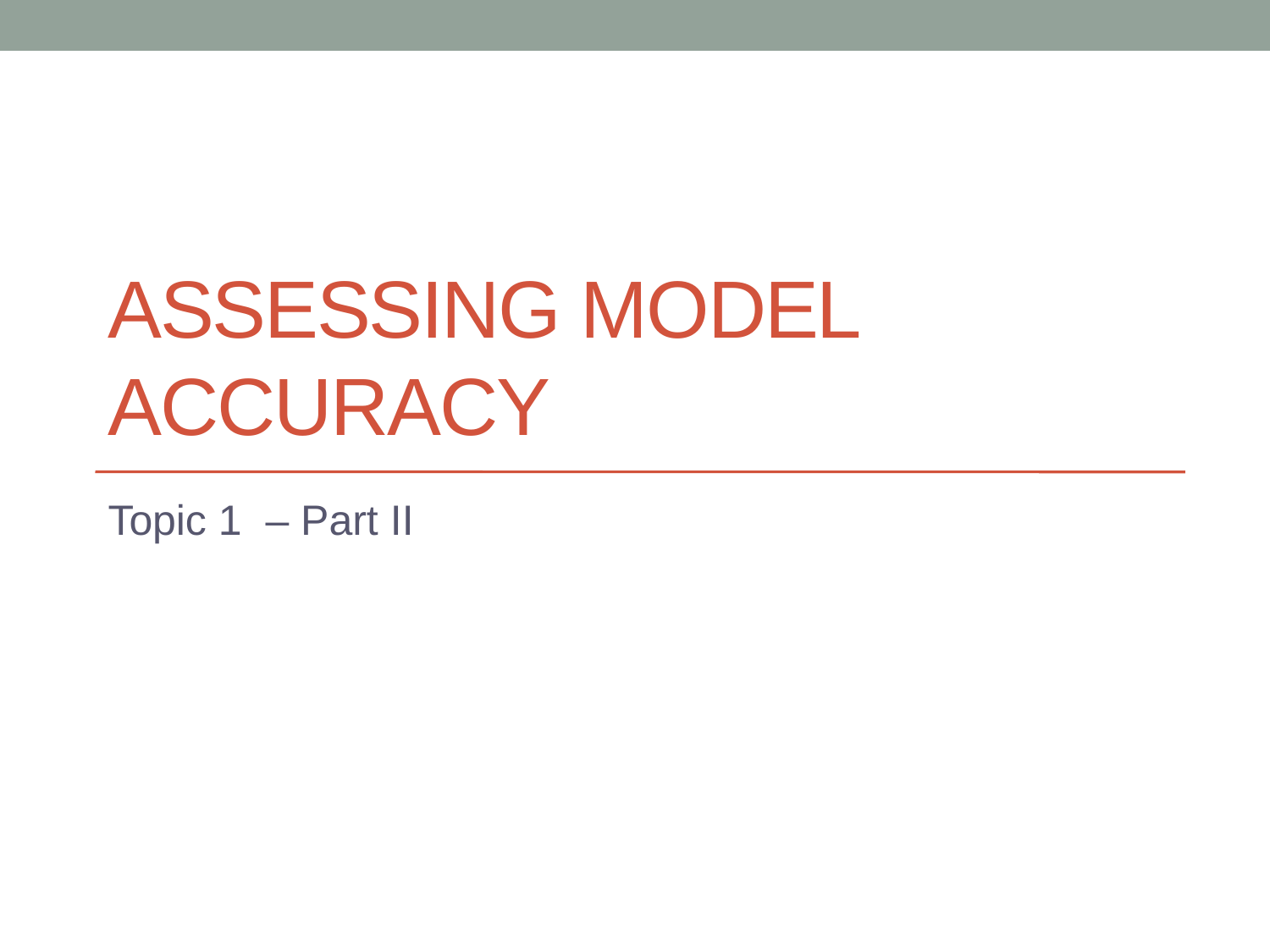

# Assessing model accuracy
Topic 1  – Part II